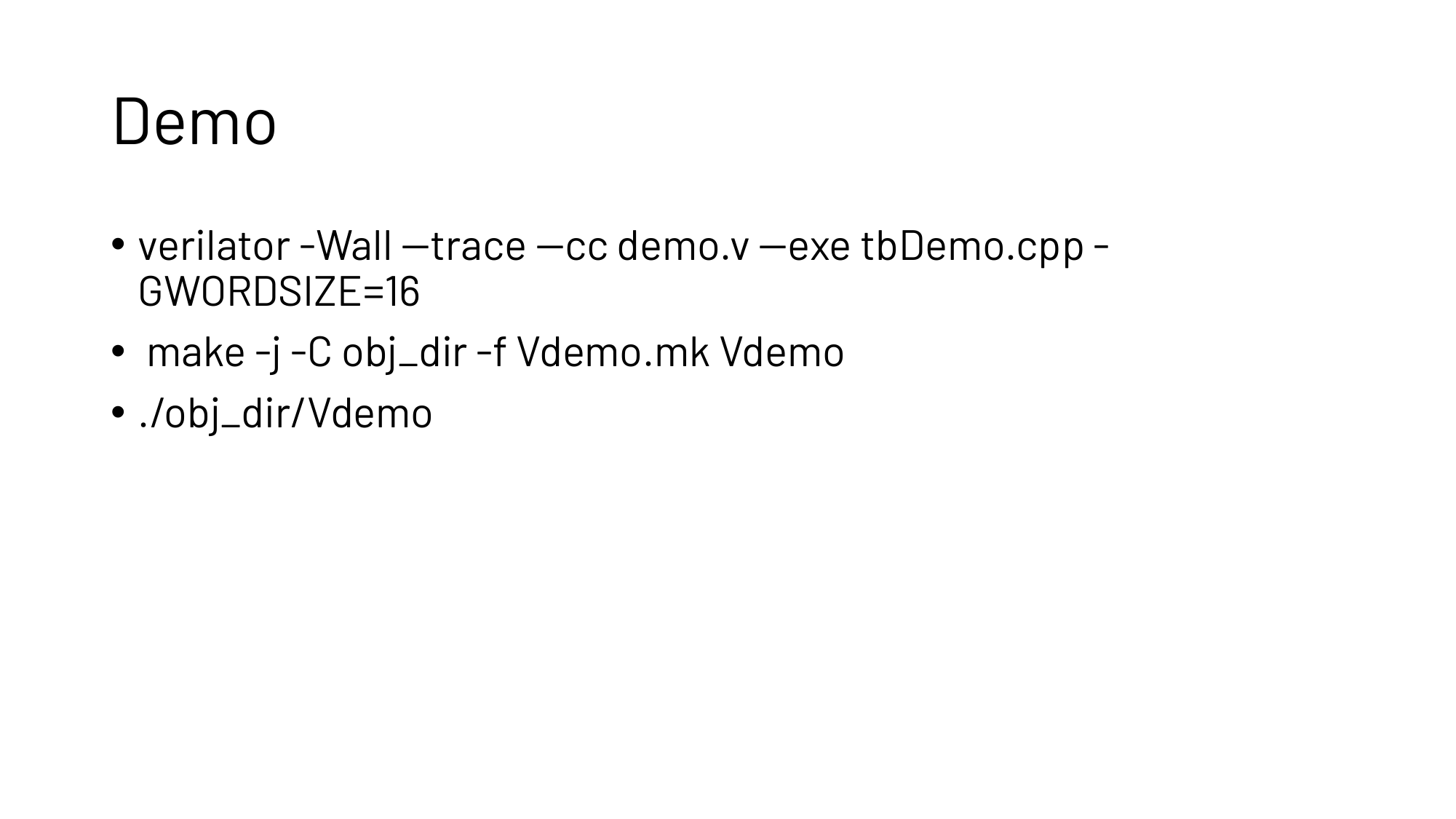

# Demo
verilator -Wall --trace --cc demo.v --exe tbDemo.cpp -GWORDSIZE=16
 make -j -C obj_dir -f Vdemo.mk Vdemo
./obj_dir/Vdemo